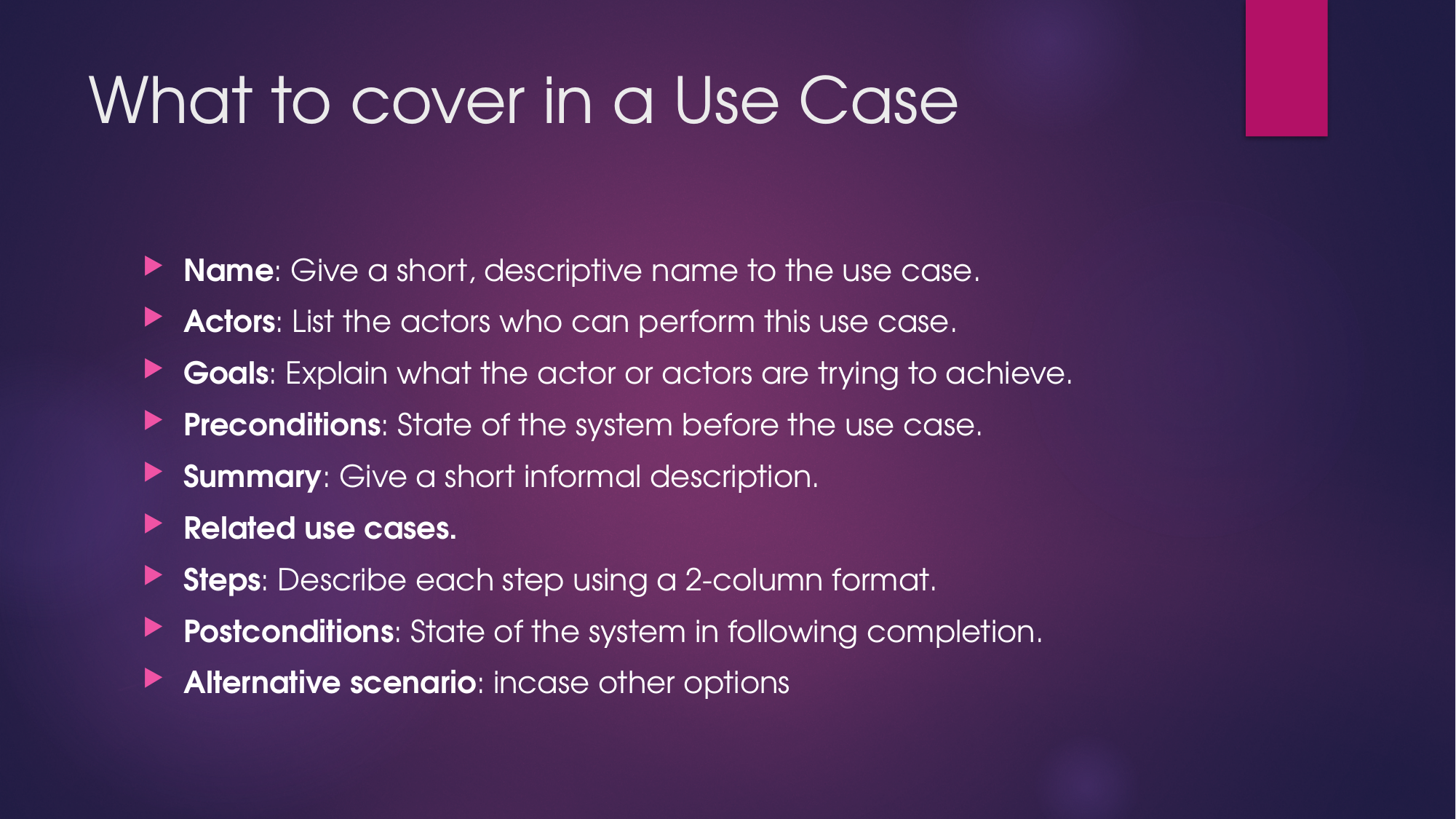

# What to cover in a Use Case
Name: Give a short, descriptive name to the use case.
Actors: List the actors who can perform this use case.
Goals: Explain what the actor or actors are trying to achieve.
Preconditions: State of the system before the use case.
Summary: Give a short informal description.
Related use cases.
Steps: Describe each step using a 2-column format.
Postconditions: State of the system in following completion.
Alternative scenario: incase other options